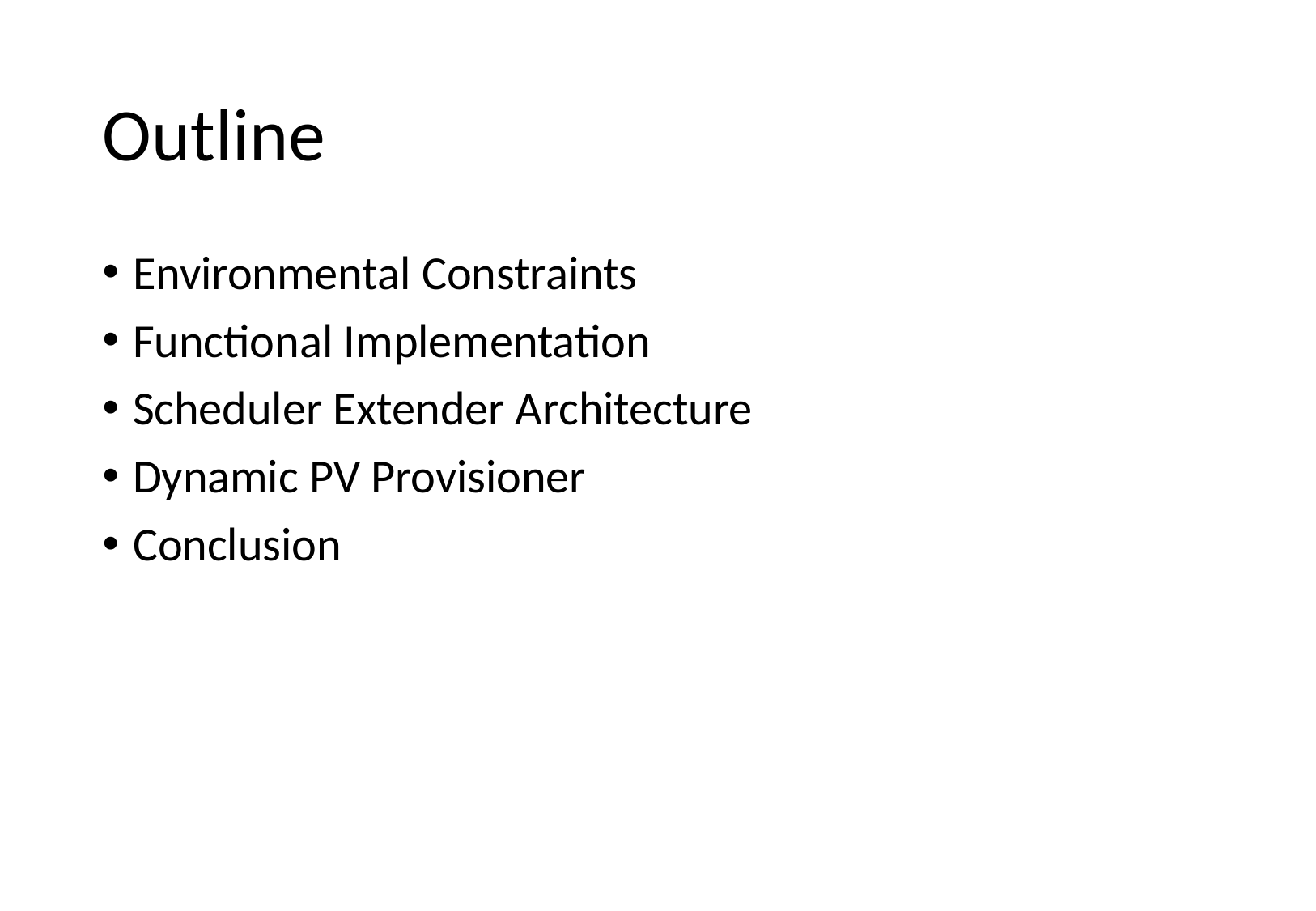

# Outline
Environmental Constraints
Functional Implementation
Scheduler Extender Architecture
Dynamic PV Provisioner
Conclusion